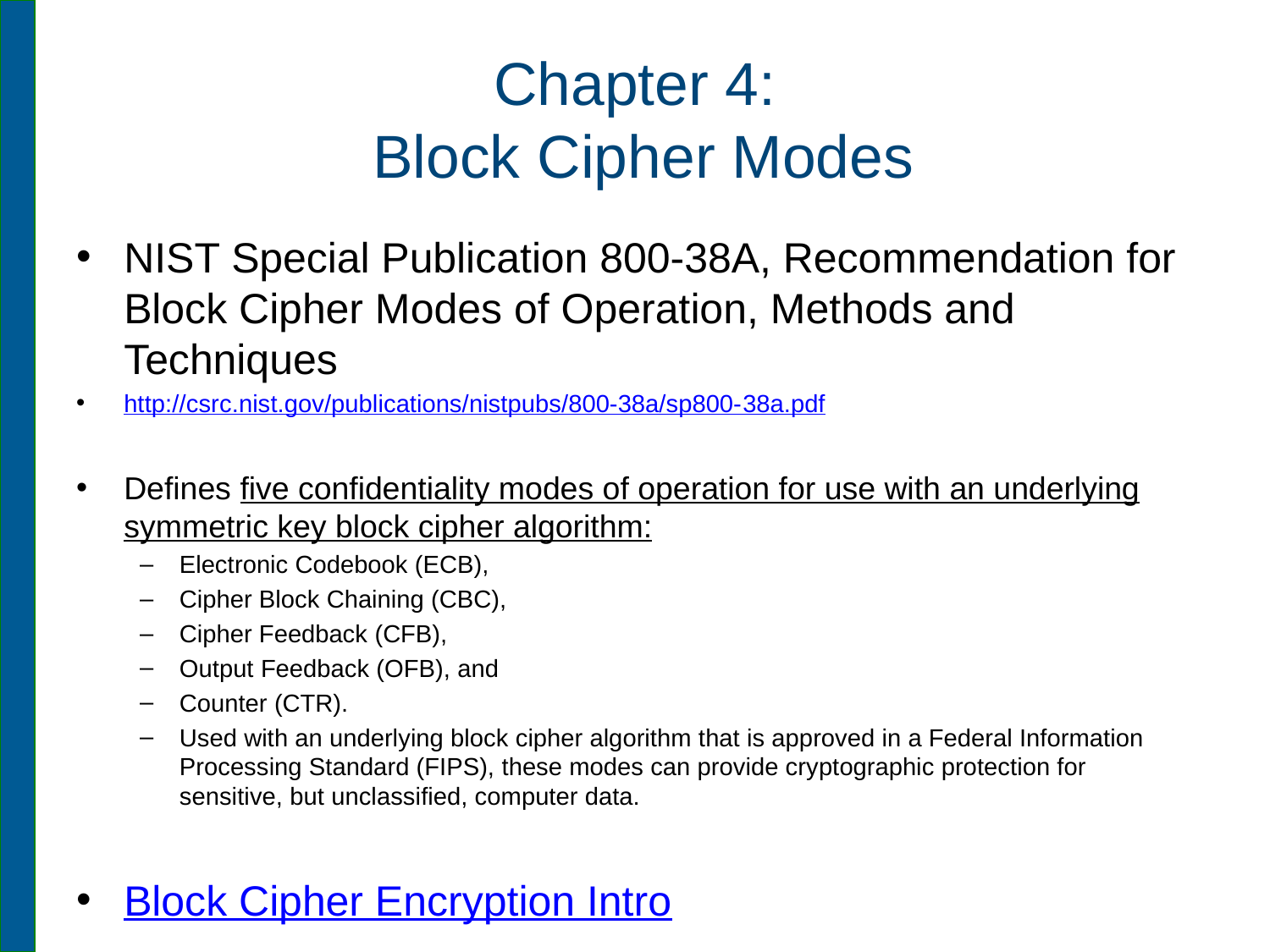

# Chapter 4: Block Cipher Modes
NIST Special Publication 800-38A, Recommendation for Block Cipher Modes of Operation, Methods and Techniques
http://csrc.nist.gov/publications/nistpubs/800-38a/sp800-38a.pdf

Defines five confidentiality modes of operation for use with an underlying symmetric key block cipher algorithm:
Electronic Codebook (ECB),
Cipher Block Chaining (CBC),
Cipher Feedback (CFB),
Output Feedback (OFB), and
Counter (CTR).
Used with an underlying block cipher algorithm that is approved in a Federal Information Processing Standard (FIPS), these modes can provide cryptographic protection for sensitive, but unclassified, computer data.

Block Cipher Encryption Intro